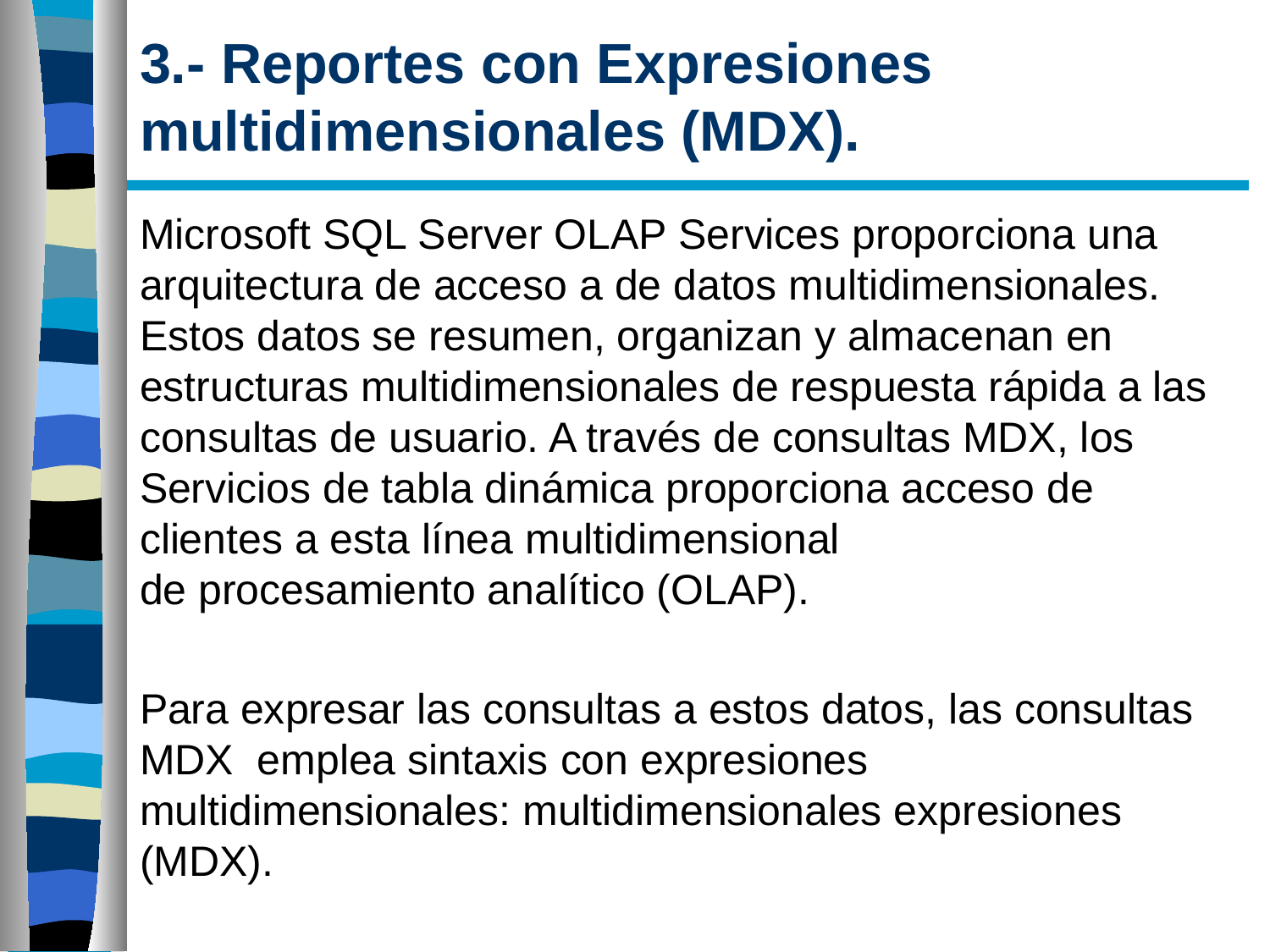

# 3.- Reportes con Expresiones multidimensionales (MDX).
Microsoft SQL Server OLAP Services proporciona una arquitectura de acceso a de datos multidimensionales. Estos datos se resumen, organizan y almacenan en
estructuras multidimensionales de respuesta rápida a las consultas de usuario. A través de consultas MDX, los Servicios de tabla dinámica proporciona acceso de clientes a esta línea multidimensional
de procesamiento analítico (OLAP).

Para expresar las consultas a estos datos, las consultas MDX  emplea sintaxis con expresiones multidimensionales: multidimensionales expresiones (MDX).